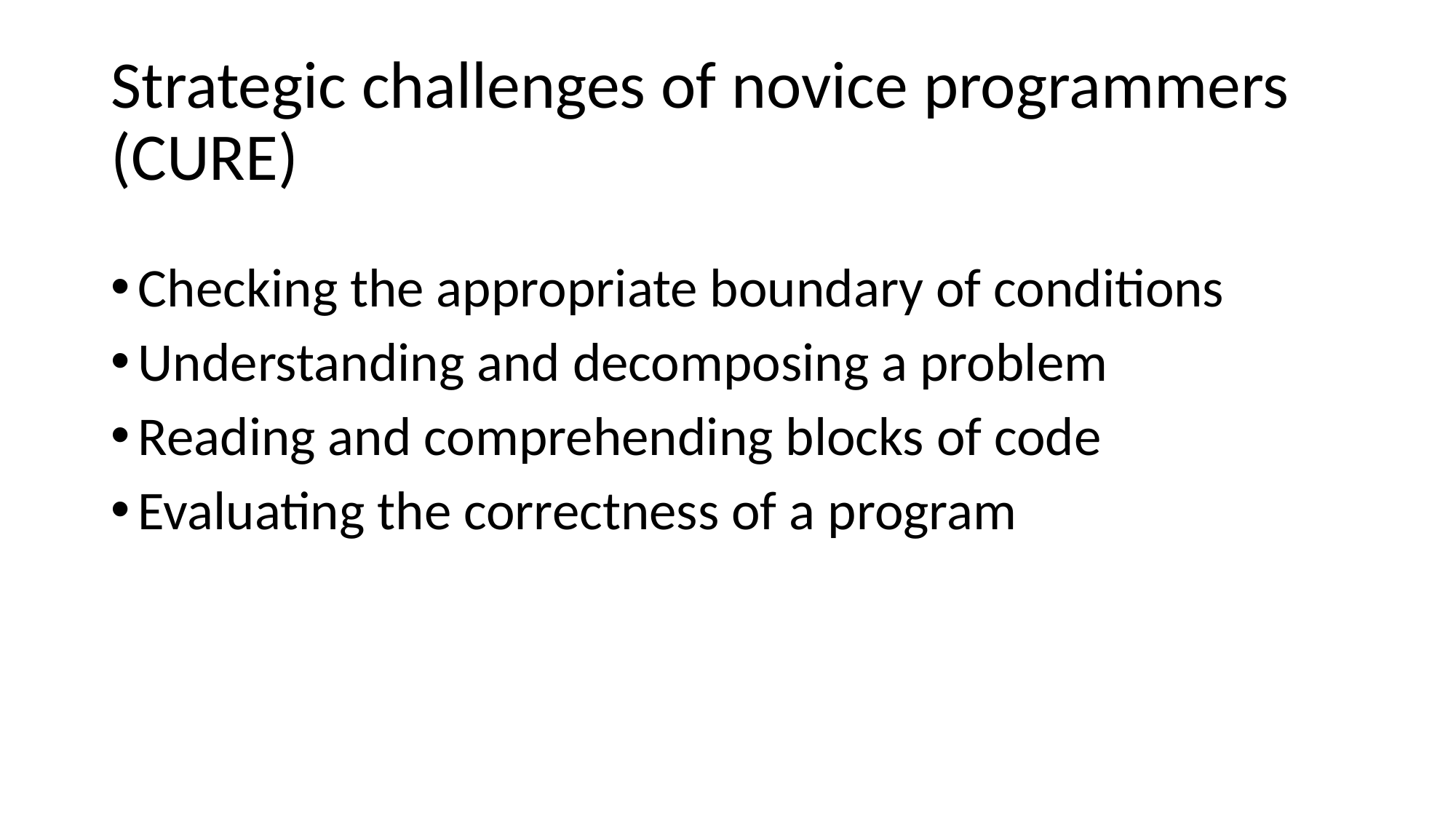

# Strategic challenges of novice programmers (CURE)
Checking the appropriate boundary of conditions
Understanding and decomposing a problem
Reading and comprehending blocks of code
Evaluating the correctness of a program